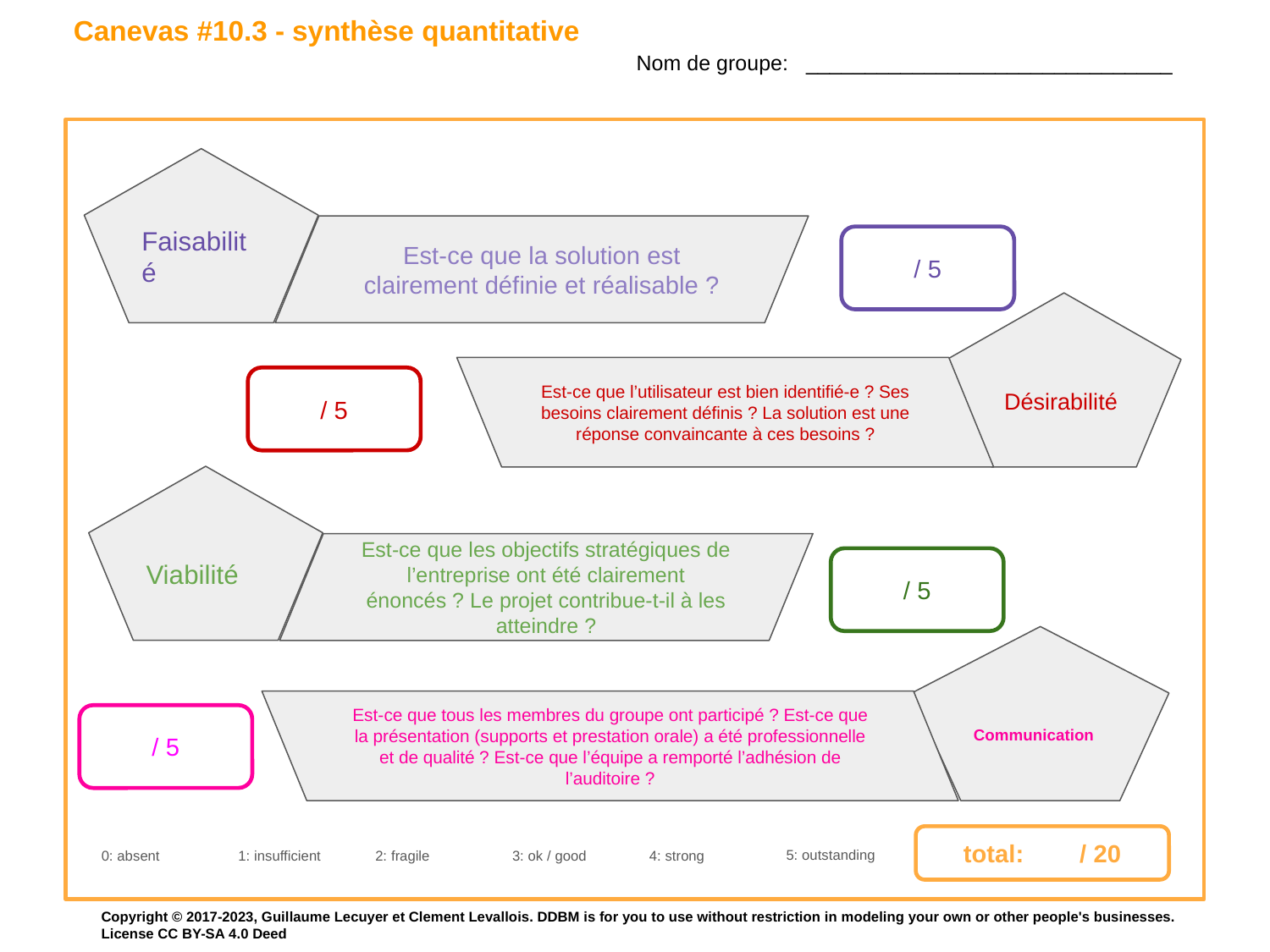

Canevas #10.3 - synthèse quantitative
Nom de groupe:   _______________________________

Faisabilité
Est-ce que la solution est clairement définie et réalisable ?
/ 5
Désirabilité
Est-ce que l’utilisateur est bien identifié-e ? Ses besoins clairement définis ? La solution est une réponse convaincante à ces besoins ?
/ 5
Viabilité
Est-ce que les objectifs stratégiques de l’entreprise ont été clairement énoncés ? Le projet contribue-t-il à les atteindre ?
/ 5
Communication
Est-ce que tous les membres du groupe ont participé ? Est-ce que la présentation (supports et prestation orale) a été professionnelle et de qualité ? Est-ce que l’équipe a remporté l’adhésion de l’auditoire ?
/ 5
total:        / 20
5: outstanding
0: absent
1: insufficient
2: fragile
3: ok / good
4: strong
Copyright © 2017-2023, Guillaume Lecuyer et Clement Levallois. DDBM is for you to use without restriction in modeling your own or other people's businesses. License CC BY-SA 4.0 Deed